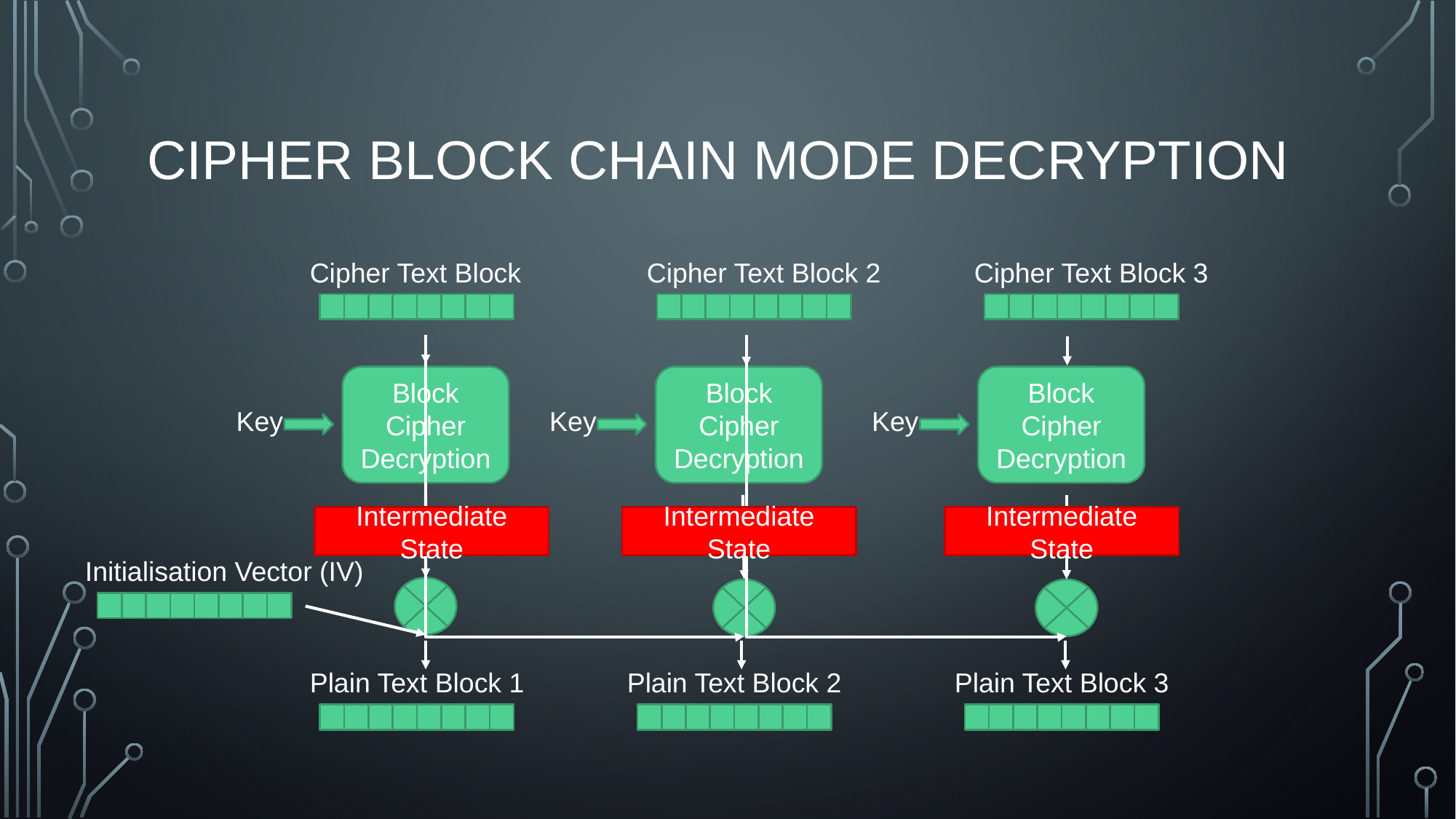

# Cipher block chain mode DEcryption
Cipher Text Block

Cipher Text Block 2

Cipher Text Block 3

Block Cipher Decryption
Block Cipher Decryption
Block Cipher Decryption
Key
Key
Key

Intermediate State
Intermediate State
Intermediate State
Initialisation Vector (IV)

Plain Text Block 1

Plain Text Block 2

Plain Text Block 3